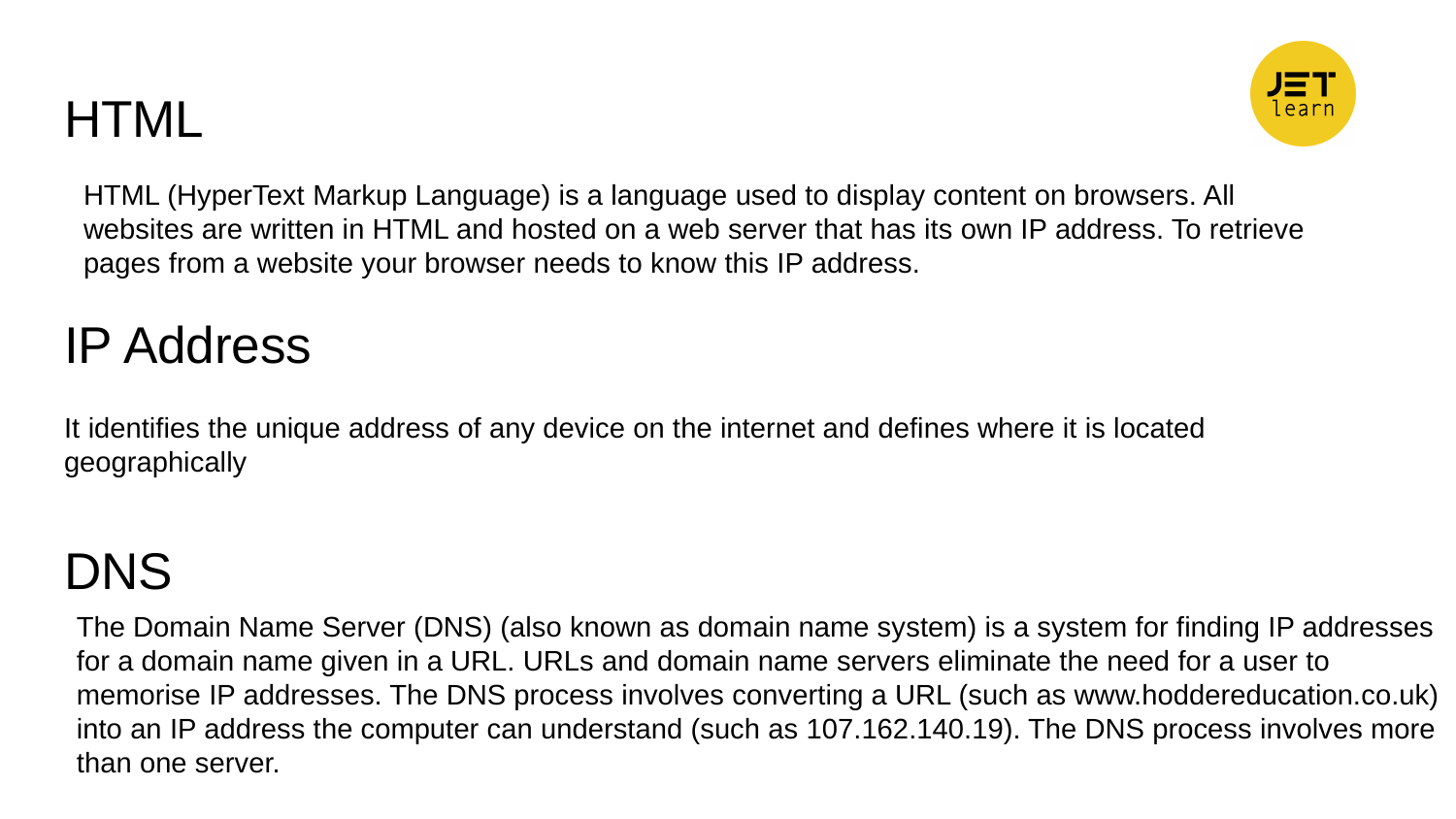

# HTML
HTML (HyperText Markup Language) is a language used to display content on browsers. All websites are written in HTML and hosted on a web server that has its own IP address. To retrieve pages from a website your browser needs to know this IP address.

IP Address
It identifies the unique address of any device on the internet and defines where it is located geographically

DNS
The Domain Name Server (DNS) (also known as domain name system) is a system for finding IP addresses for a domain name given in a URL. URLs and domain name servers eliminate the need for a user to memorise IP addresses. The DNS process involves converting a URL (such as www.hoddereducation.co.uk) into an IP address the computer can understand (such as 107.162.140.19). The DNS process involves more than one server.